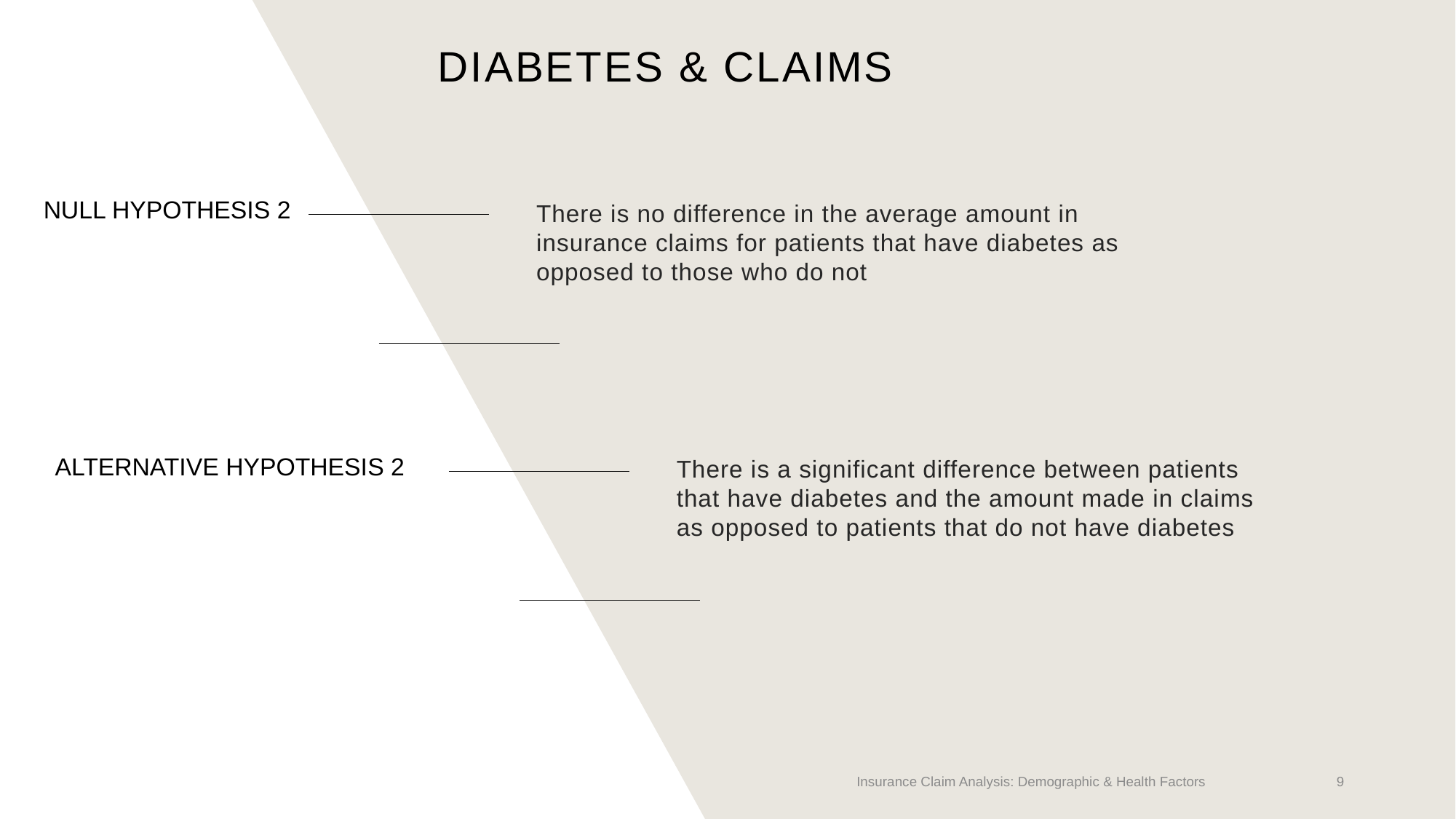

# Diabetes & CLAIMS
NULL HYPOTHESIS 2
There is no difference in the average amount in insurance claims for patients that have diabetes as opposed to those who do not
ALTERNATIVE HYPOTHESIS 2
There is a significant difference between patients that have diabetes and the amount made in claims as opposed to patients that do not have diabetes
Insurance Claim Analysis: Demographic & Health Factors
9